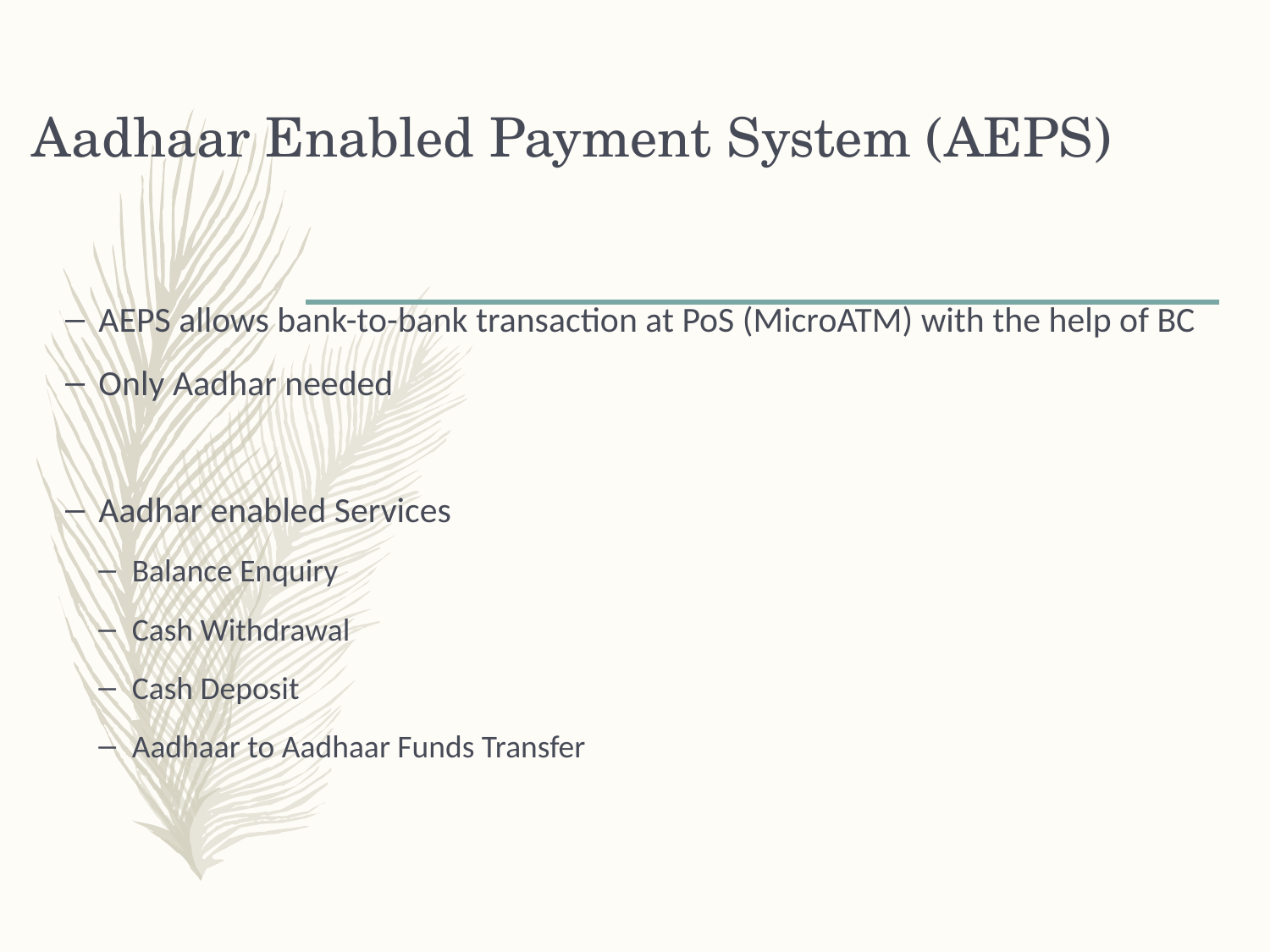

# Aadhaar Enabled Payment System (AEPS)
AEPS allows bank-to-bank transaction at PoS (MicroATM) with the help of BC
Only Aadhar needed

Aadhar enabled Services
Balance Enquiry
Cash Withdrawal
Cash Deposit
Aadhaar to Aadhaar Funds Transfer